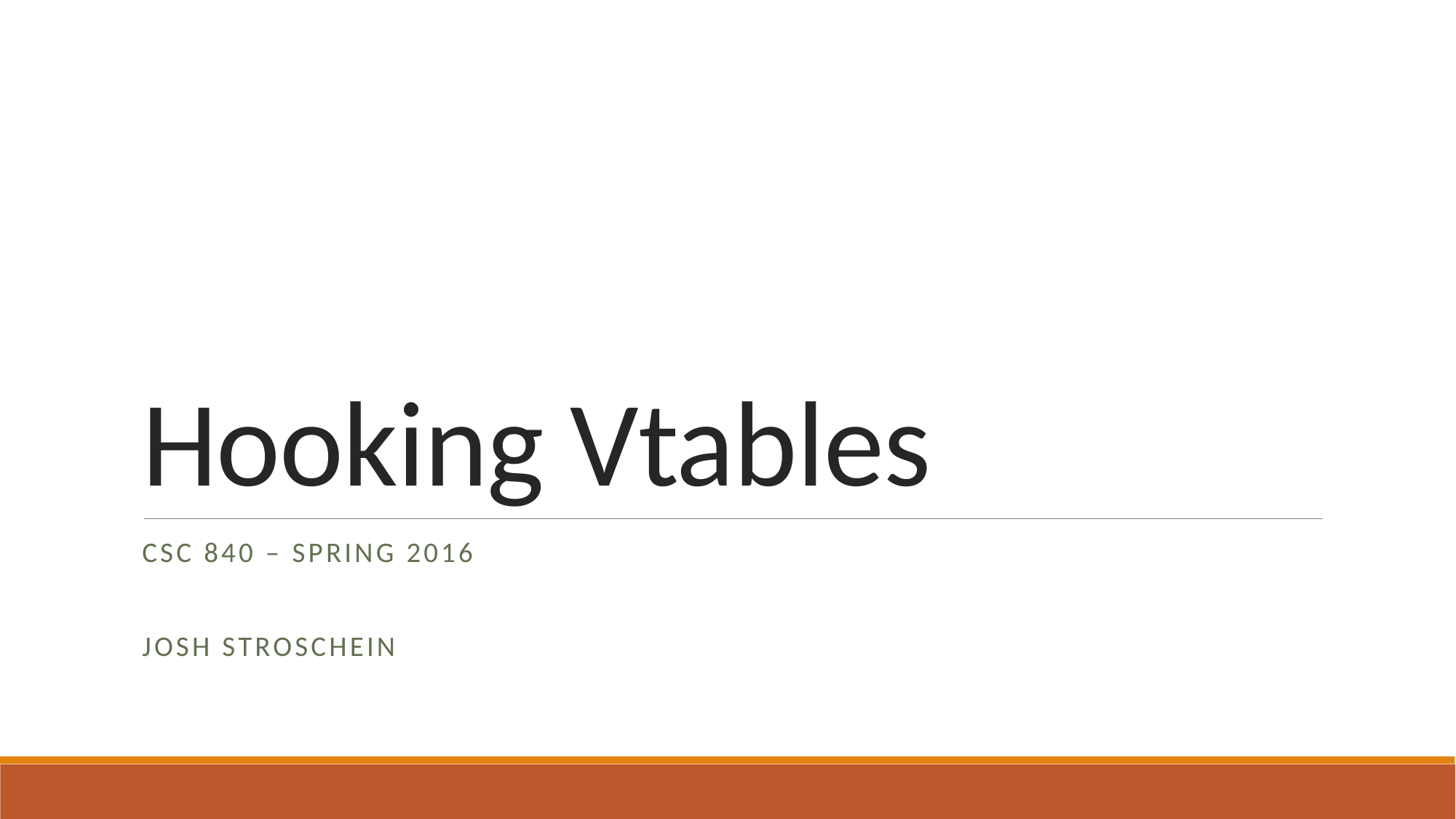

# Hooking Vtables
CSC 840 – Spring 2016

Josh Stroschein